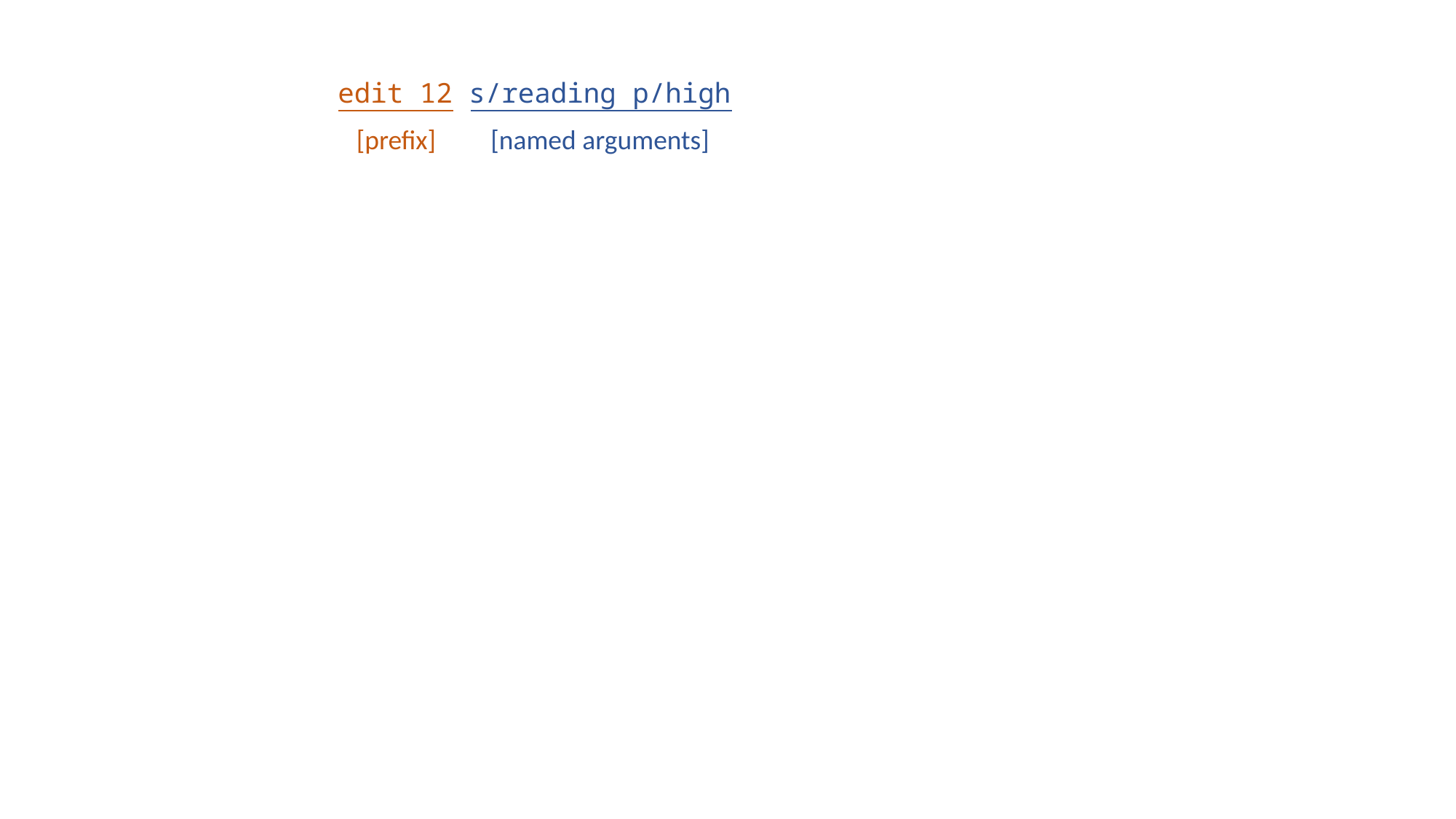

edit 12 s/reading p/high
[prefix]
[named arguments]